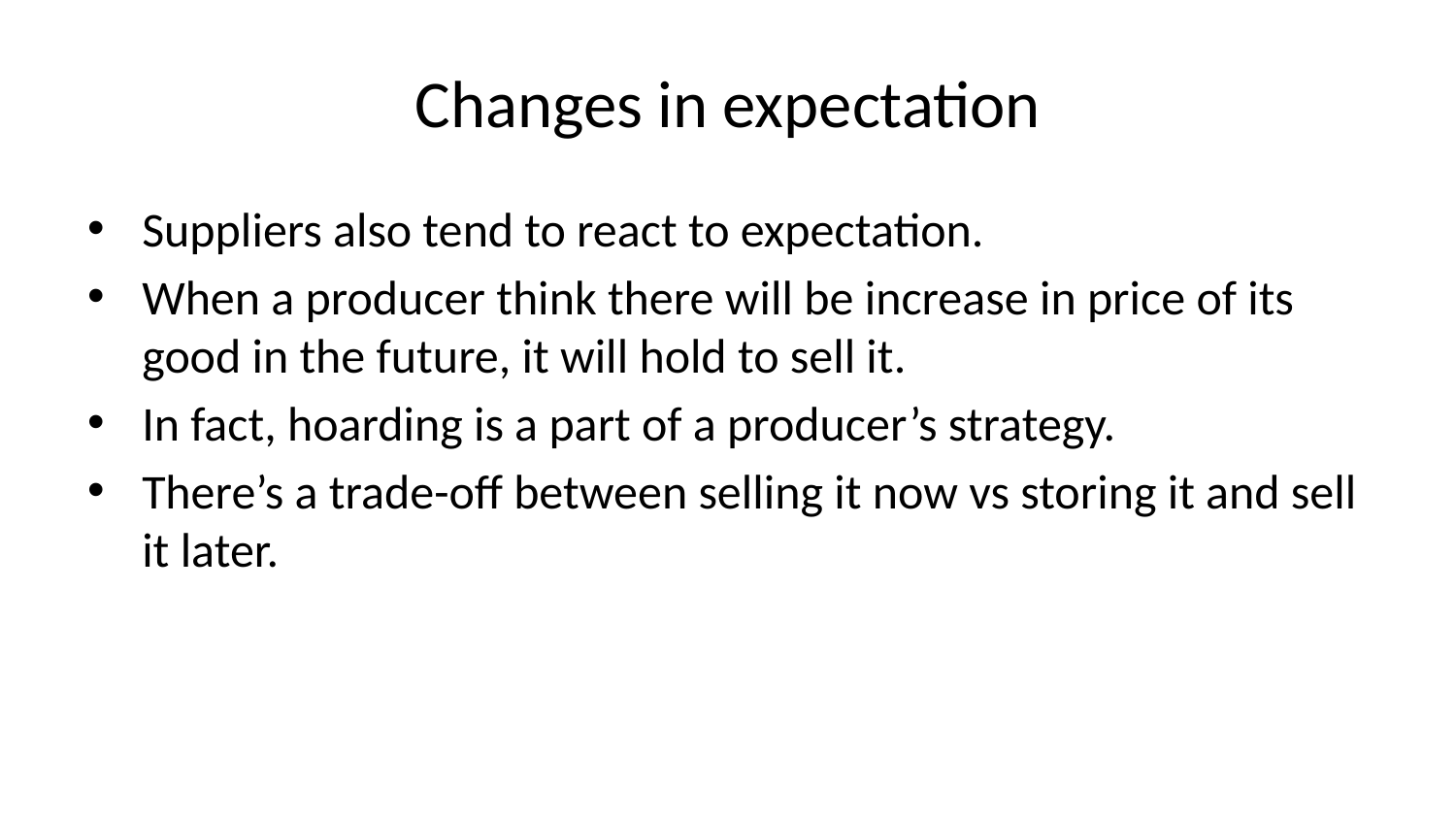

# Changes in expectation
Suppliers also tend to react to expectation.
When a producer think there will be increase in price of its good in the future, it will hold to sell it.
In fact, hoarding is a part of a producer’s strategy.
There’s a trade-off between selling it now vs storing it and sell it later.